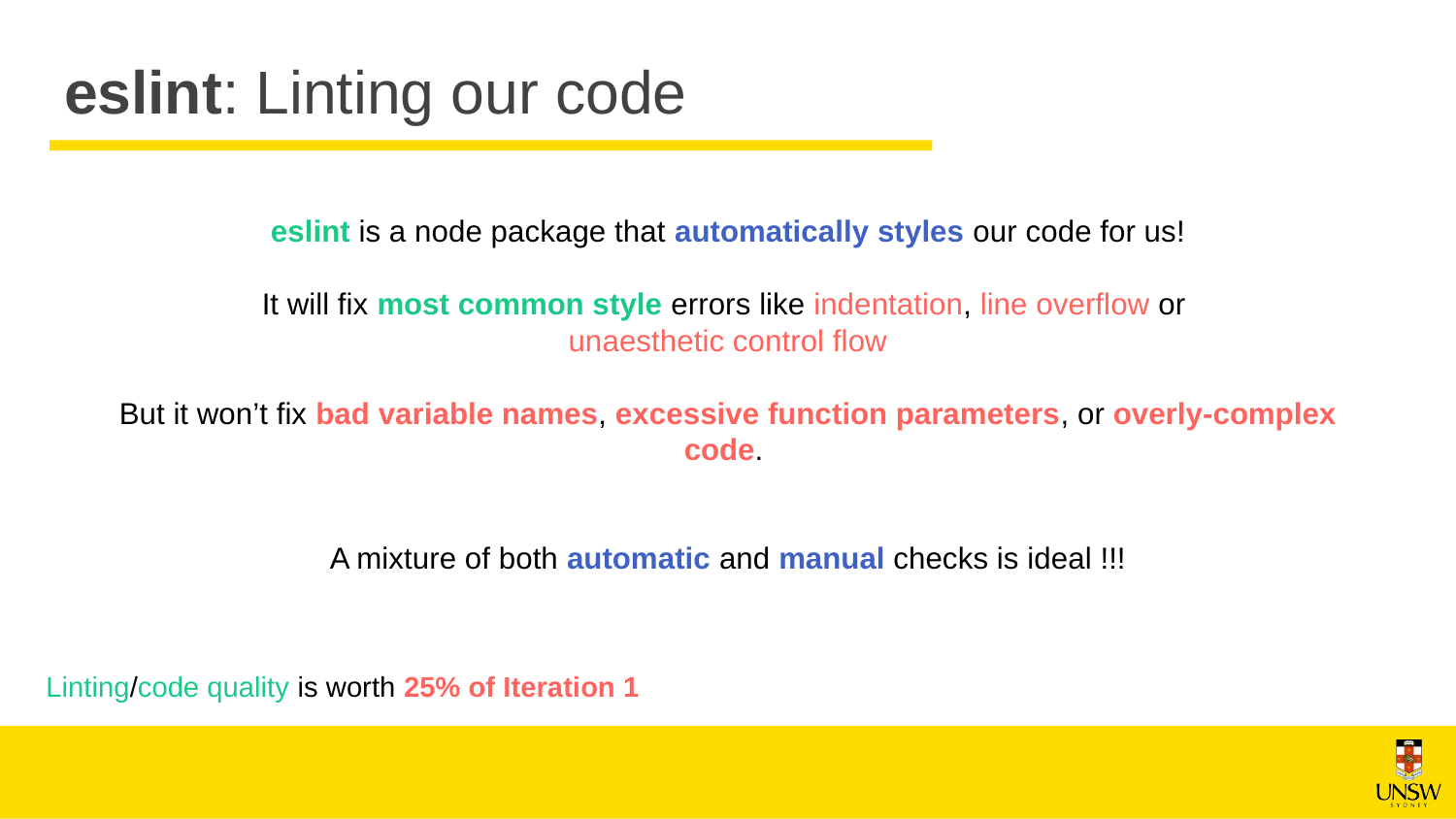

eslint: Linting our code

eslint is a node package that automatically styles our code for us!

It will fix most common style errors like indentation, line overflow or
unaesthetic control flow

But it won’t fix bad variable names, excessive function parameters, or overly-complex code.

A mixture of both automatic and manual checks is ideal !!!
Linting/code quality is worth 25% of Iteration 1